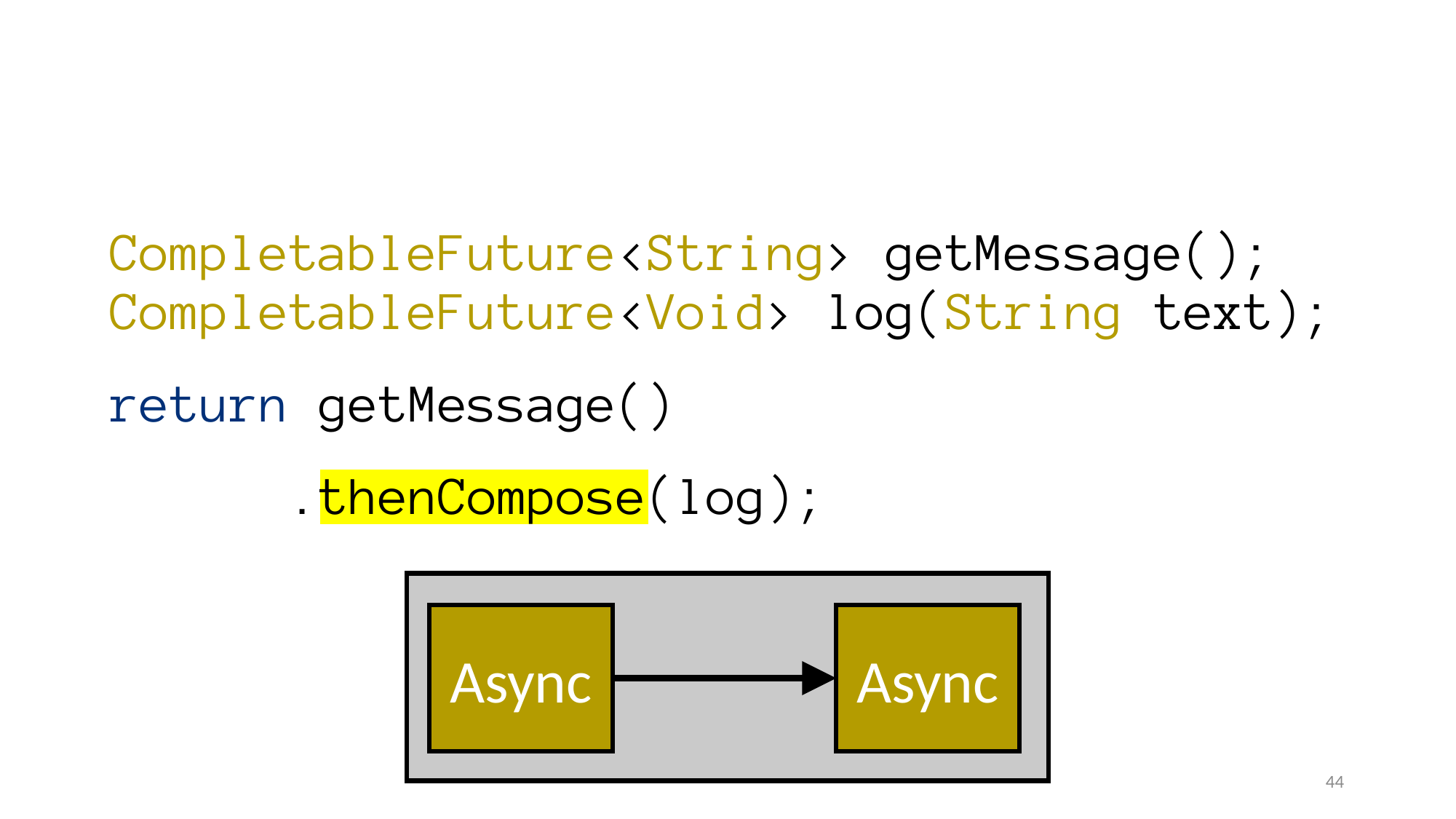

CompletableFuture<String> getMessage();
CompletableFuture<Void> log(String text);
return getMessage()
      .thenCompose(log);

Async
Async
44